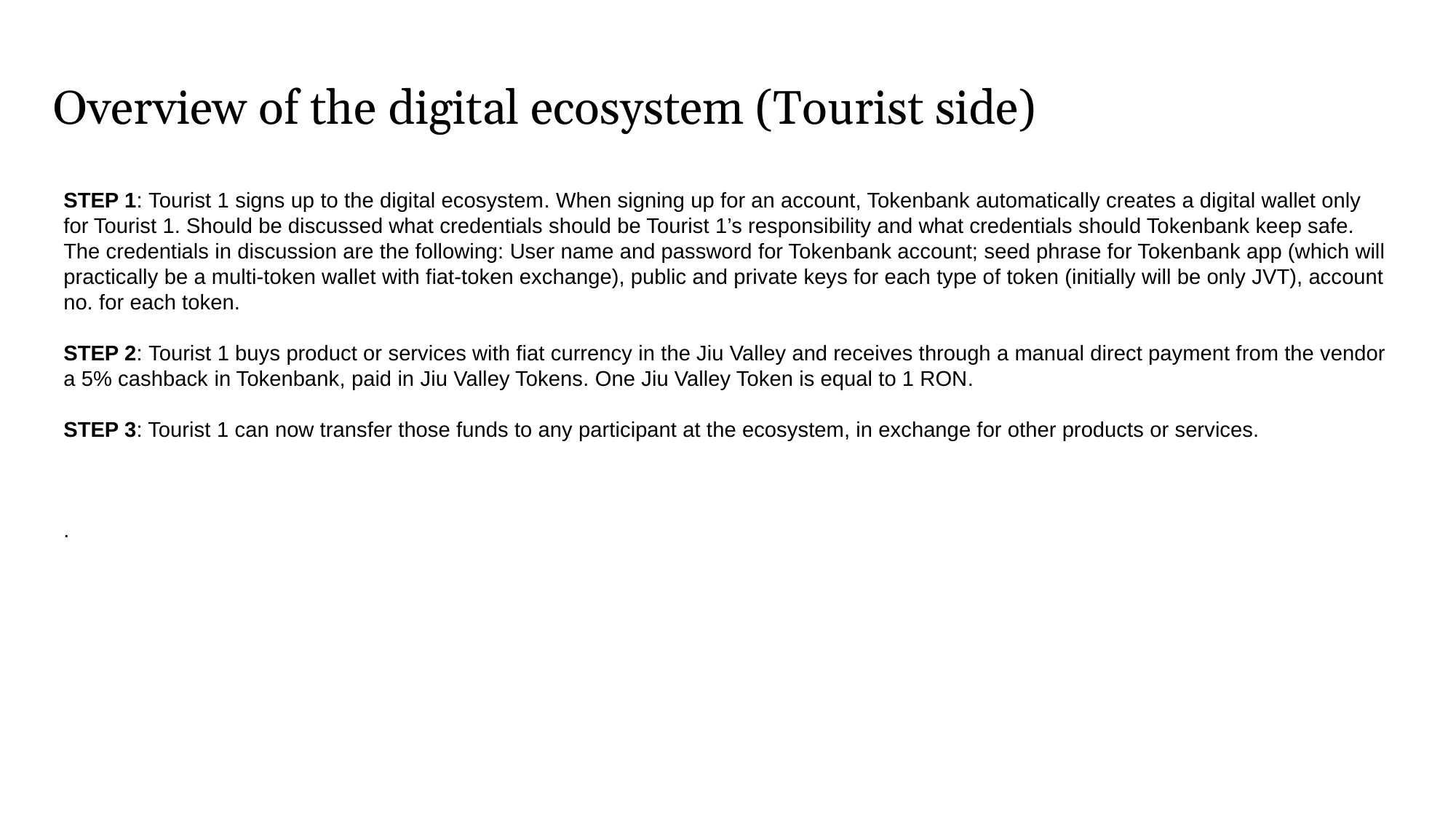

# Overview of the digital ecosystem (Tourist side)
STEP 1: Tourist 1 signs up to the digital ecosystem. When signing up for an account, Tokenbank automatically creates a digital wallet only for Tourist 1. Should be discussed what credentials should be Tourist 1’s responsibility and what credentials should Tokenbank keep safe. The credentials in discussion are the following: User name and password for Tokenbank account; seed phrase for Tokenbank app (which will practically be a multi-token wallet with fiat-token exchange), public and private keys for each type of token (initially will be only JVT), account no. for each token.

STEP 2: Tourist 1 buys product or services with fiat currency in the Jiu Valley and receives through a manual direct payment from the vendor a 5% cashback in Tokenbank, paid in Jiu Valley Tokens. One Jiu Valley Token is equal to 1 RON.

STEP 3: Tourist 1 can now transfer those funds to any participant at the ecosystem, in exchange for other products or services.
.